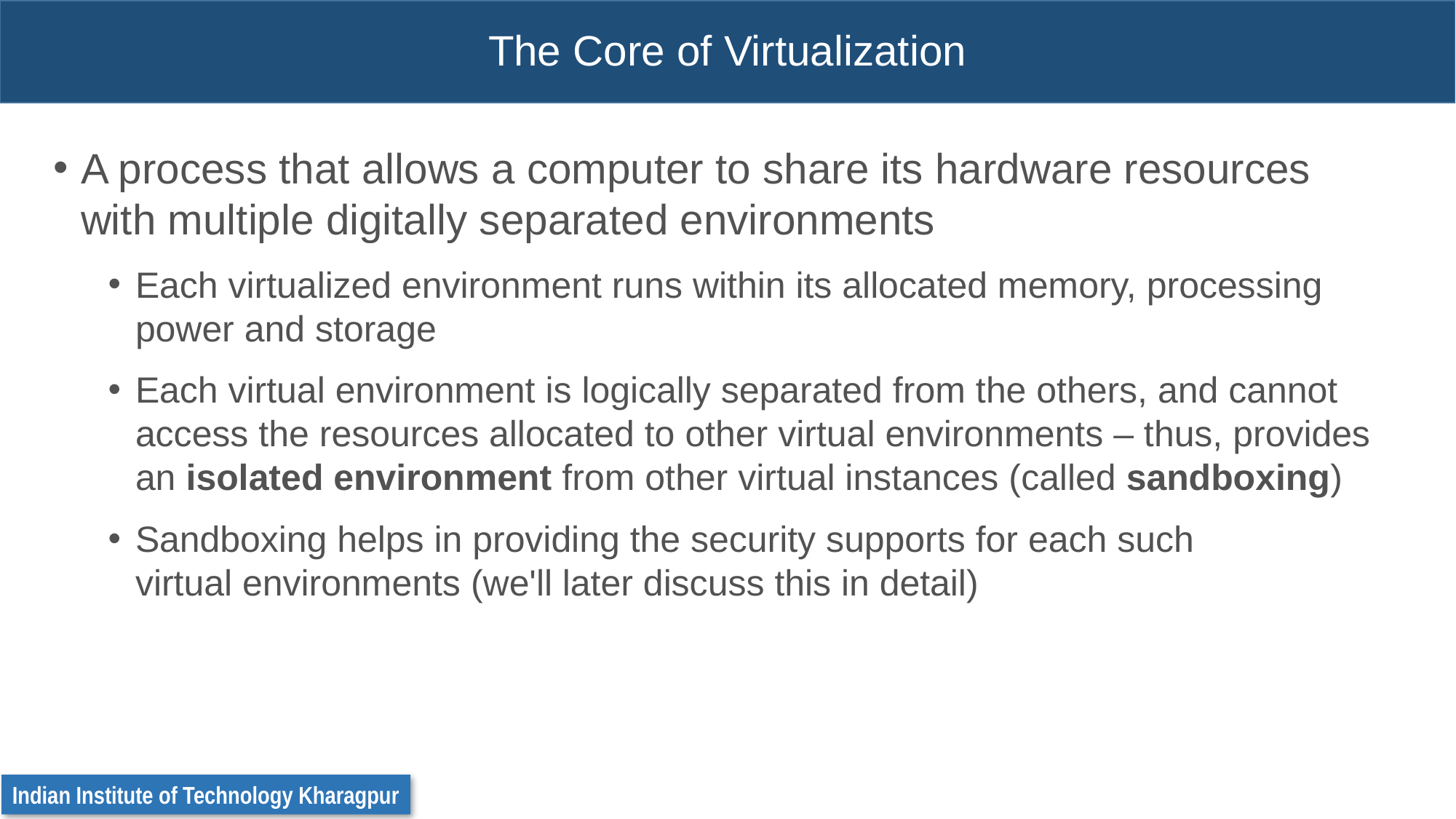

# The Core of Virtualization
A process that allows a computer to share its hardware resources with multiple digitally separated environments
Each virtualized environment runs within its allocated memory, processing power and storage
Each virtual environment is logically separated from the others, and cannot access the resources allocated to other virtual environments – thus, provides an isolated environment from other virtual instances (called sandboxing)
Sandboxing helps in providing the security supports for each such
virtual environments (we'll later discuss this in detail)